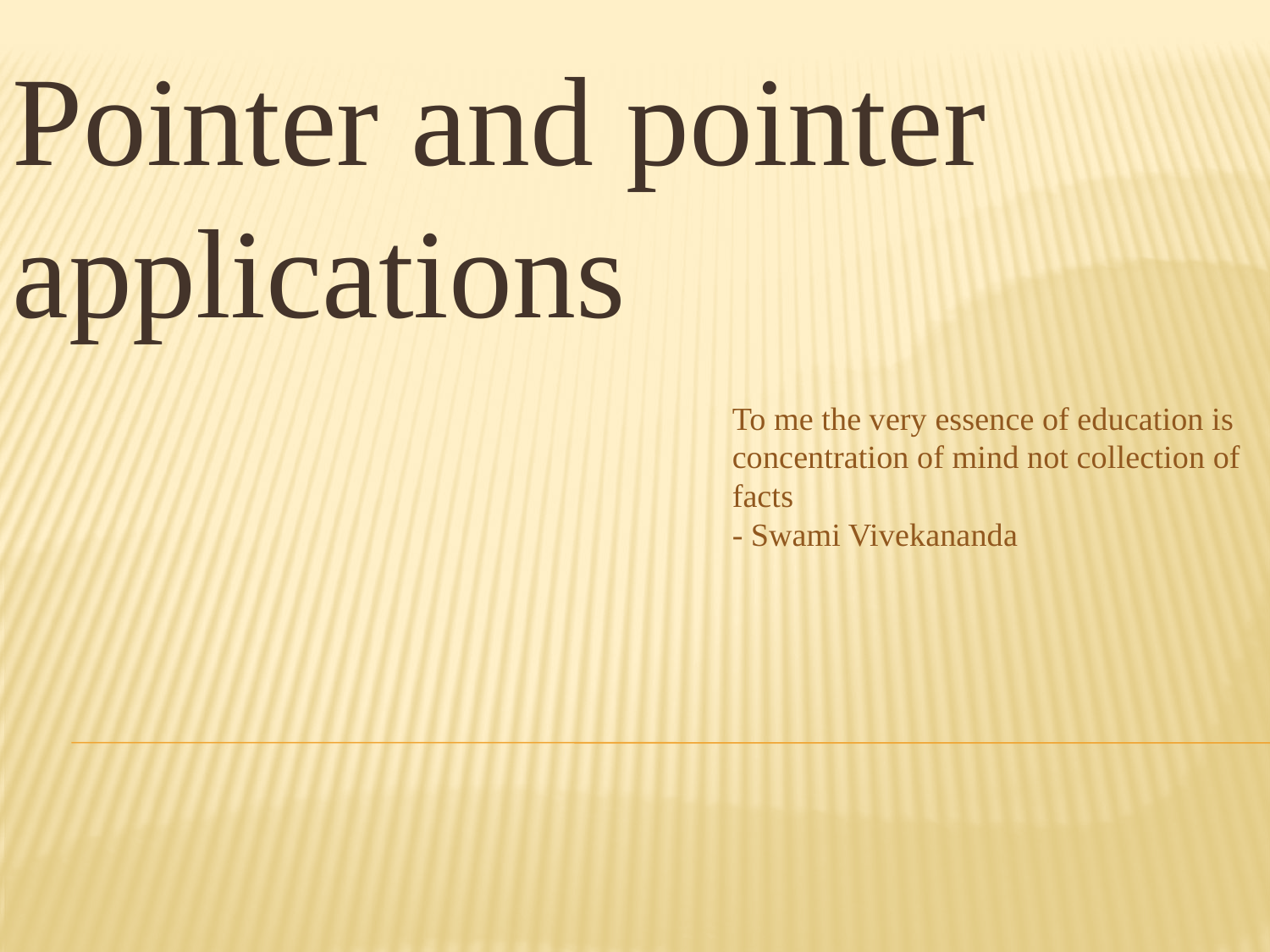

Pointer and pointer applications
# To me the very essence of education is concentration of mind not collection of facts - Swami Vivekananda